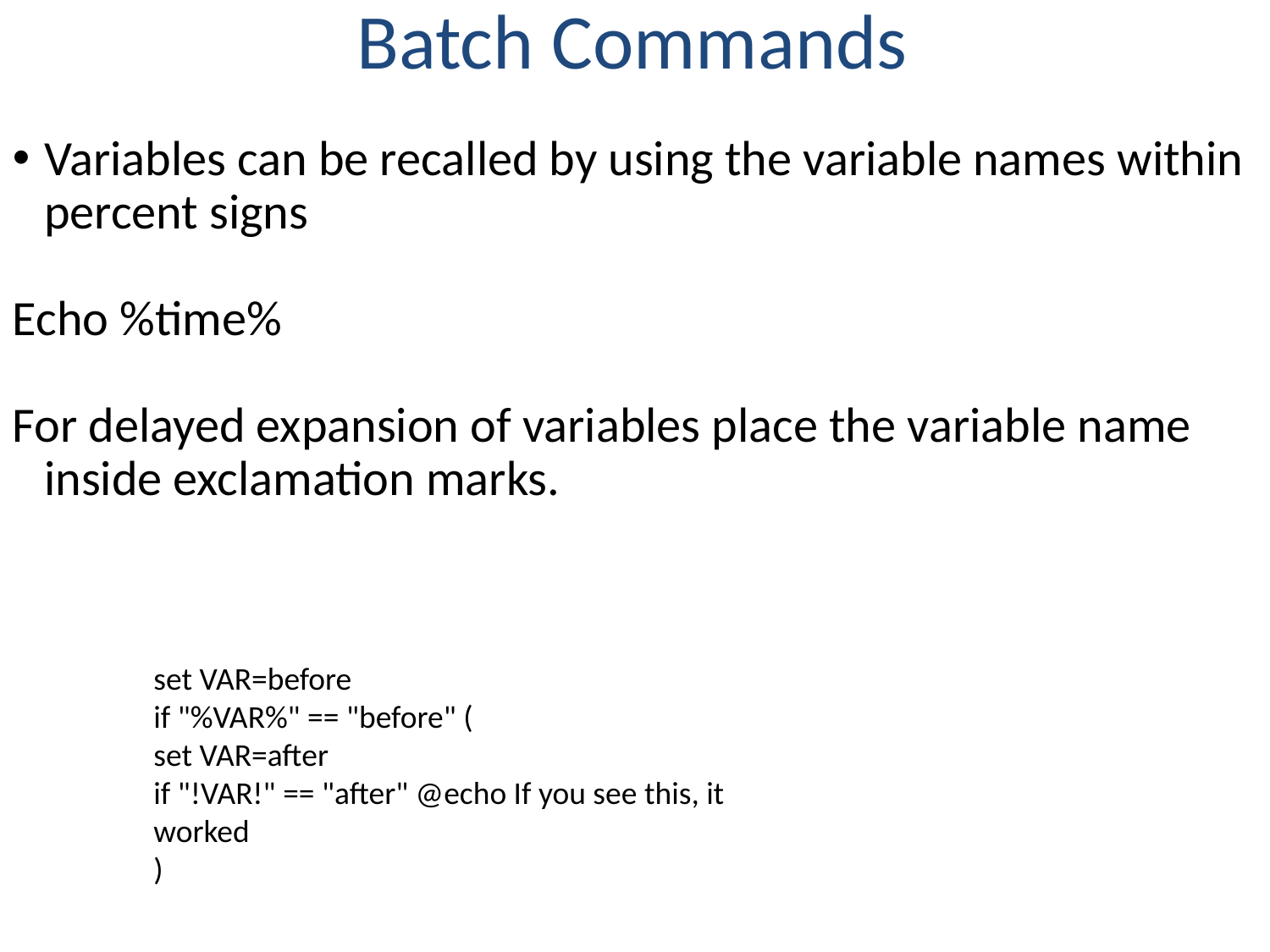

Batch Commands
Variables can be recalled by using the variable names within percent signs

Echo %time%

For delayed expansion of variables place the variable name inside exclamation marks.

set VAR=before
if "%VAR%" == "before" (
set VAR=after
if "!VAR!" == "after" @echo If you see this, it worked
)